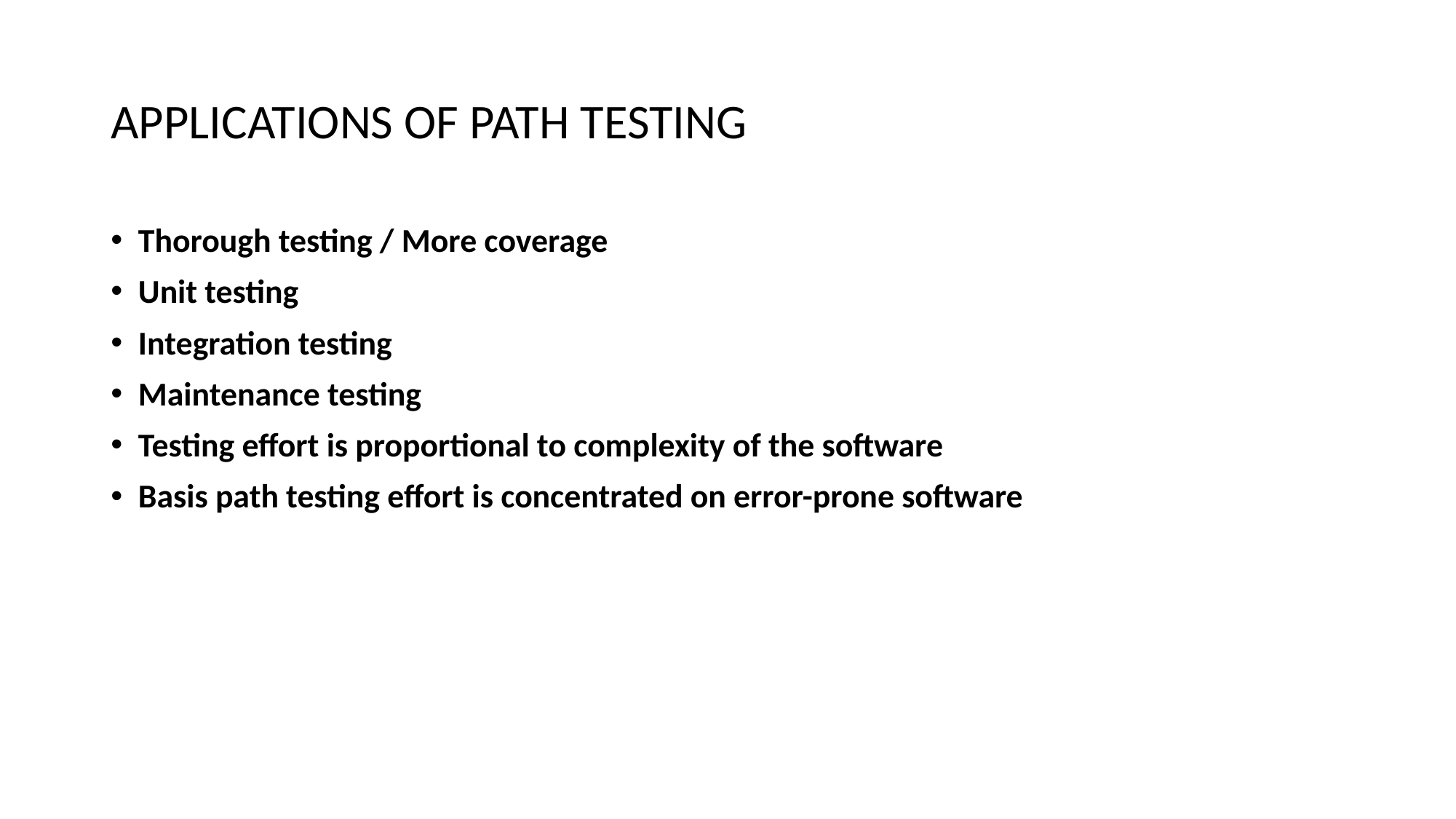

# APPLICATIONS OF PATH TESTING
Thorough testing / More coverage
Unit testing
Integration testing
Maintenance testing
Testing effort is proportional to complexity of the software
Basis path testing effort is concentrated on error-prone software